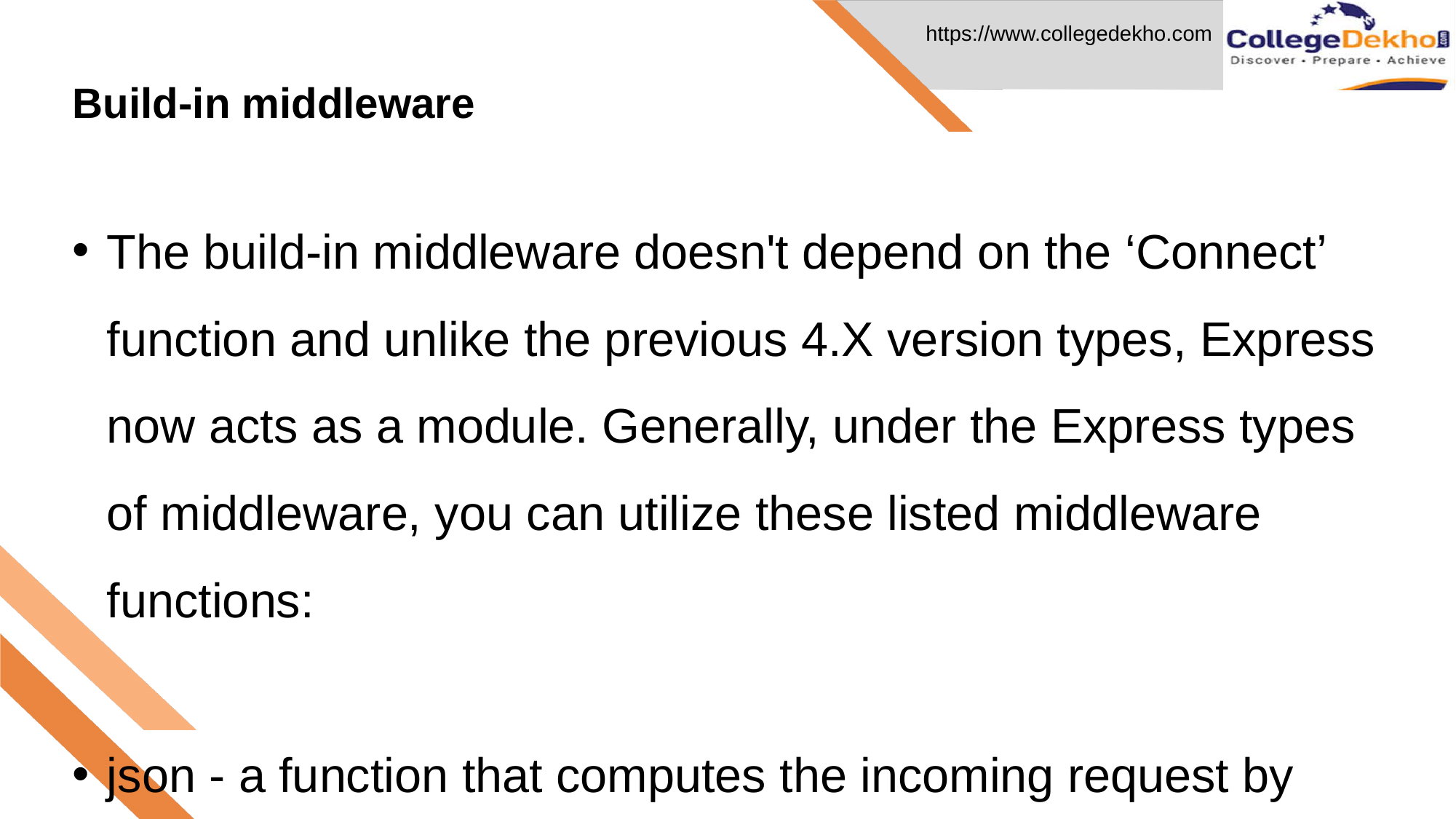

Build-in middleware
# The build-in middleware doesn't depend on the ‘Connect’ function and unlike the previous 4.X version types, Express now acts as a module. Generally, under the Express types of middleware, you can utilize these listed middleware functions:

json - a function that computes the incoming request by adding JSON payloads
static - a function that acts as a static asset to the application.